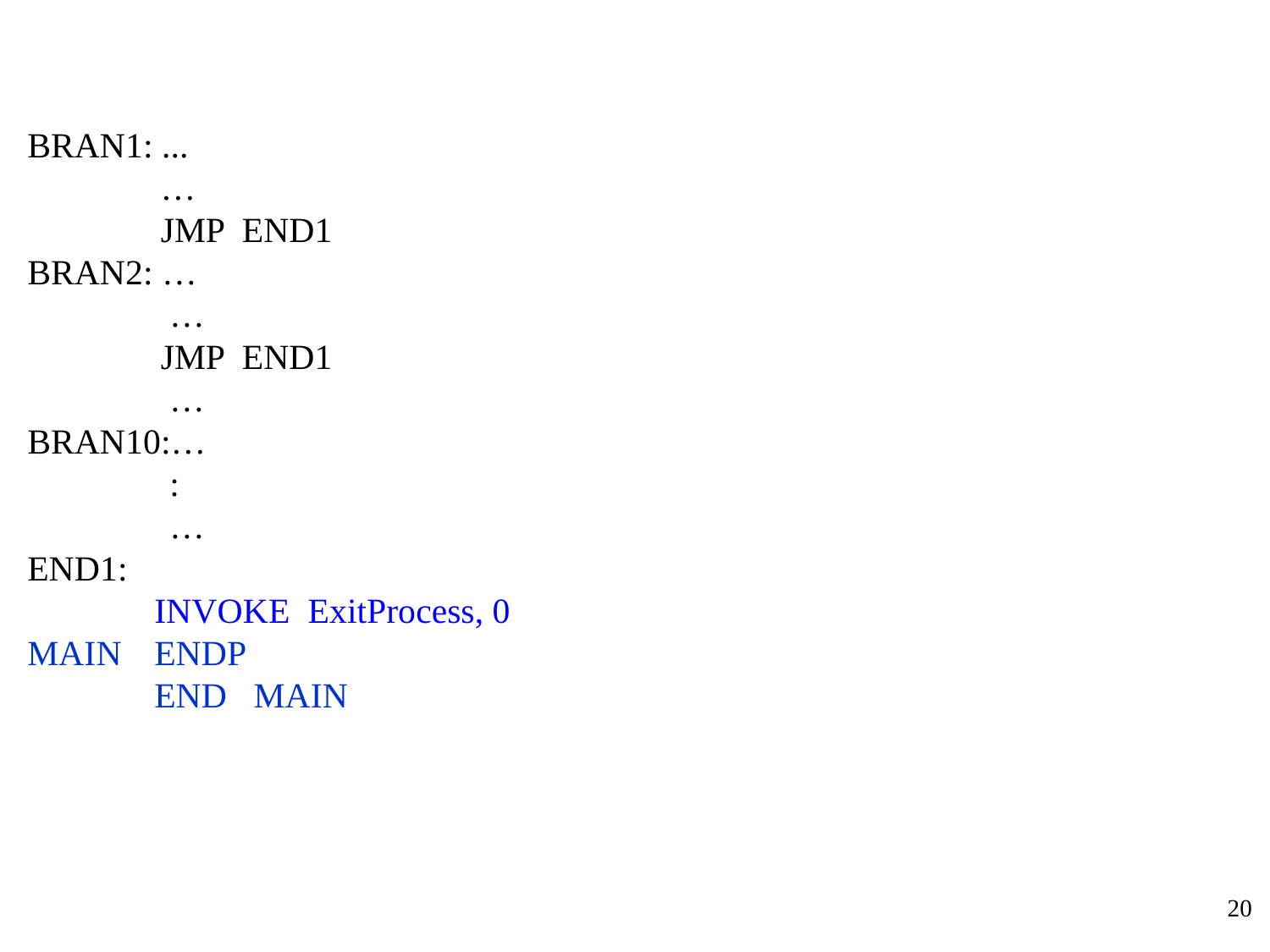

BRAN1: ...
               …
               JMP  END1
BRAN2: …
                …
               JMP  END1
                …
BRAN10:…
                :
                …
END1:
	INVOKE  ExitProcess, 0
MAIN  	ENDP
            	END   MAIN
20